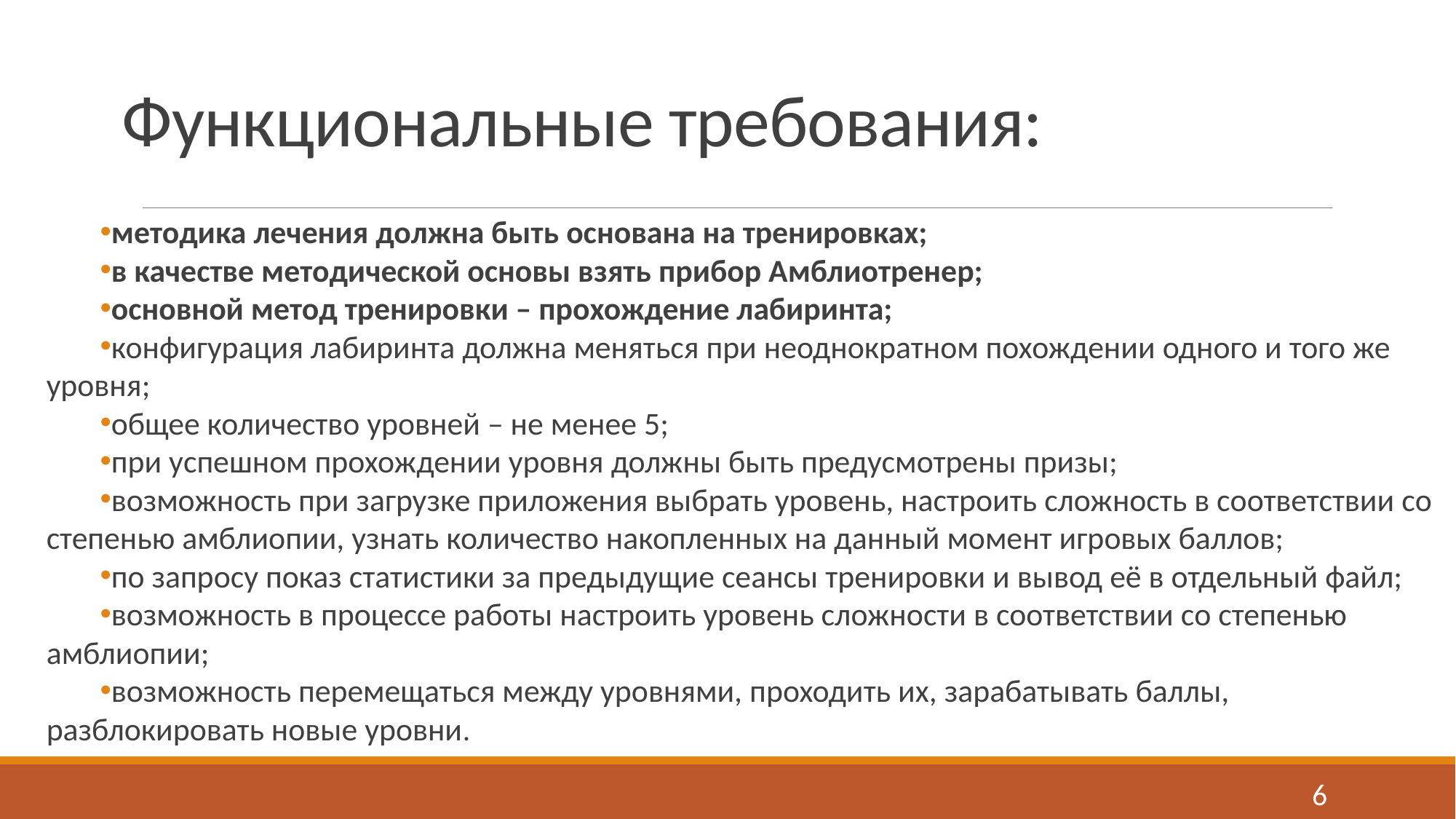

# Функциональные требования:
методика лечения должна быть основана на тренировках;
в качестве методической основы взять прибор Амблиотренер;
основной метод тренировки – прохождение лабиринта;
конфигурация лабиринта должна меняться при неоднократном похождении одного и того же уровня;
общее количество уровней – не менее 5;
при успешном прохождении уровня должны быть предусмотрены призы;
возможность при загрузке приложения выбрать уровень, настроить сложность в соответствии со степенью амблиопии, узнать количество накопленных на данный момент игровых баллов;
по запросу показ статистики за предыдущие сеансы тренировки и вывод её в отдельный файл;
возможность в процессе работы настроить уровень сложности в соответствии со степенью амблиопии;
возможность перемещаться между уровнями, проходить их, зарабатывать баллы, разблокировать новые уровни.
6